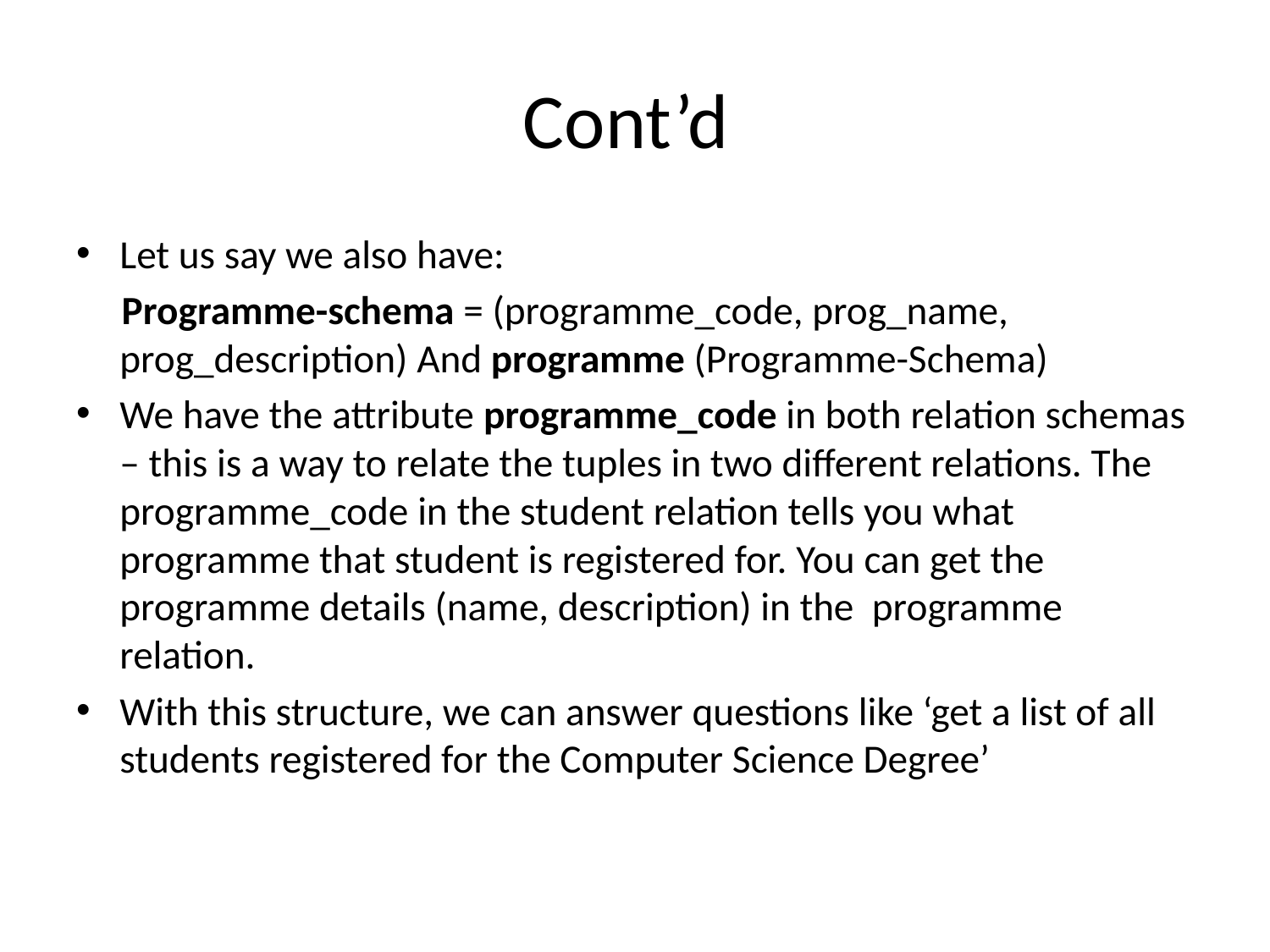

# Cont’d
Let us say we also have:
     Programme-schema = (programme_code, prog_name, prog_description) And programme (Programme-Schema)
We have the attribute programme_code in both relation schemas – this is a way to relate the tuples in two different relations. The programme_code in the student relation tells you what programme that student is registered for. You can get the programme details (name, description) in the  programme relation.
With this structure, we can answer questions like ‘get a list of all students registered for the Computer Science Degree’